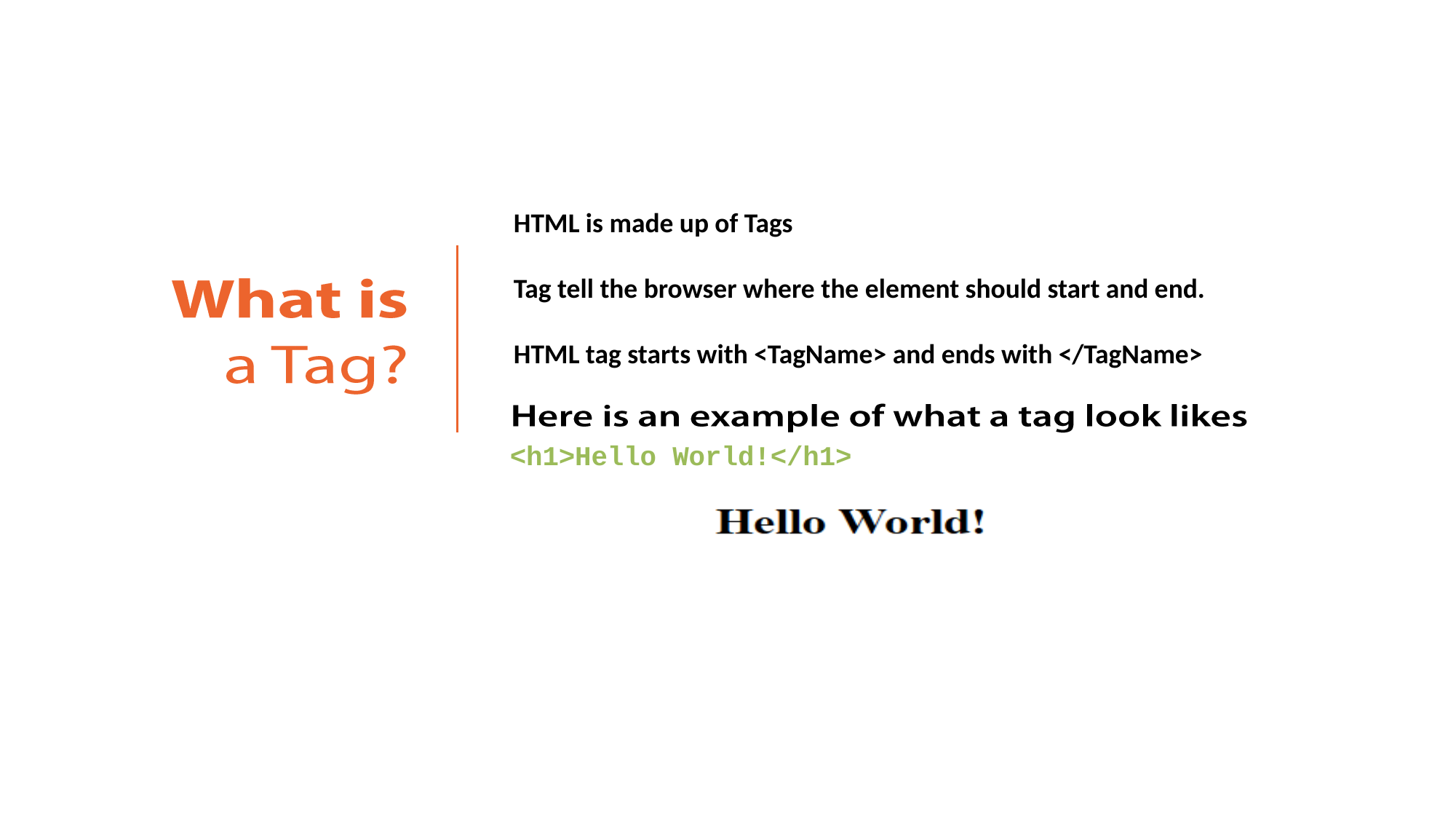

HTML is made up of Tags

Tag tell the browser where the element should start and end.

HTML tag starts with <TagName> and ends with </TagName>

<h1>Hello World!</h1>